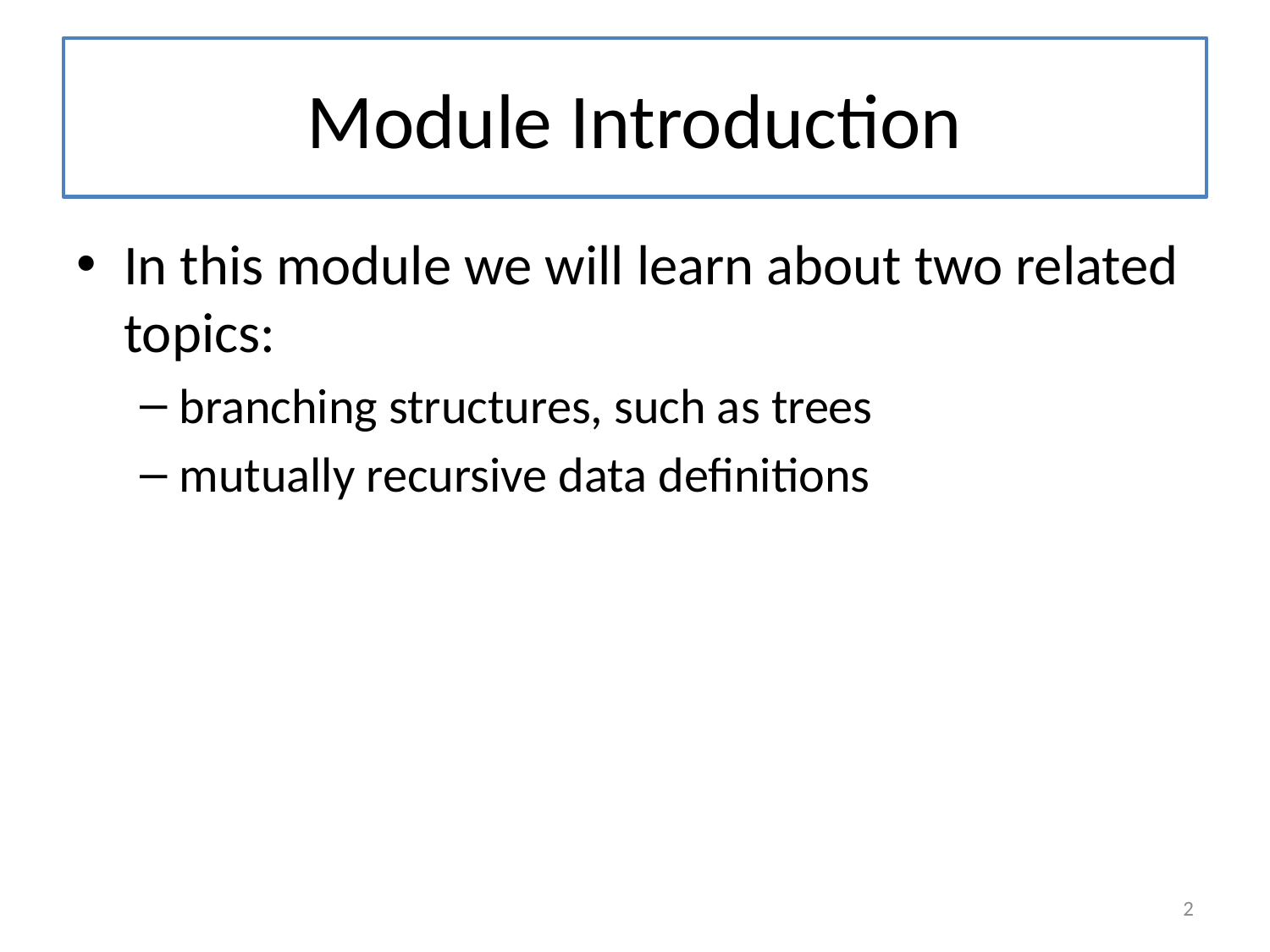

# Module Introduction
In this module we will learn about two related topics:
branching structures, such as trees
mutually recursive data definitions
2